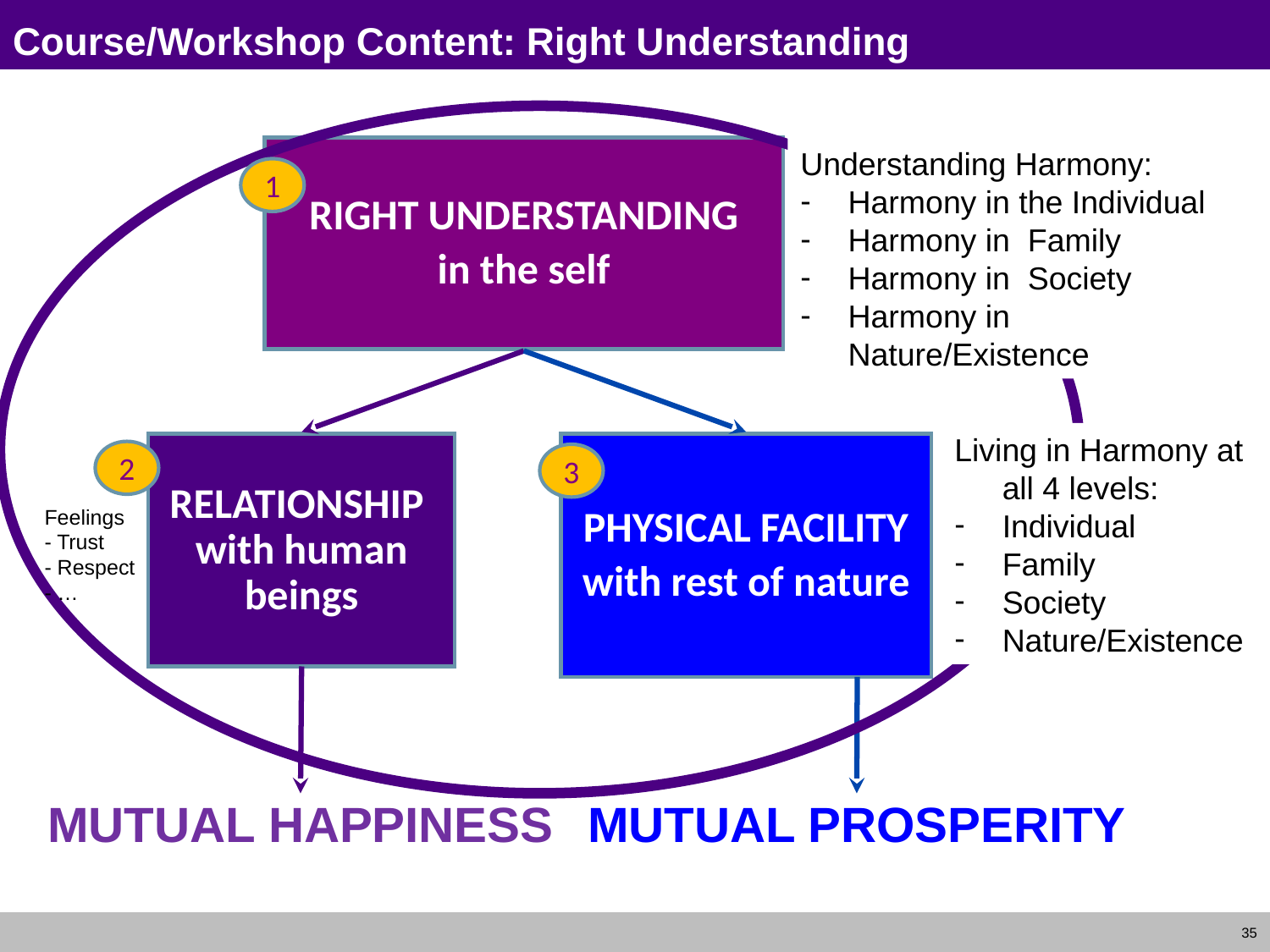

# Course/Workshop Content: Right Understanding

RIGHT UNDERSTANDING
in the self
Understanding Harmony:
Harmony in the Individual
Harmony in  Family
Harmony in  Society
Harmony in Nature/Existence
1
Living in Harmony at
	all 4 levels:
Individual
Family
Society
Nature/Existence
RELATIONSHIP  with human beings
PHYSICAL FACILITY
with rest of nature
2
3
Feelings
- Trust
- Respect
- …
MUTUAL HAPPINESS
MUTUAL PROSPERITY